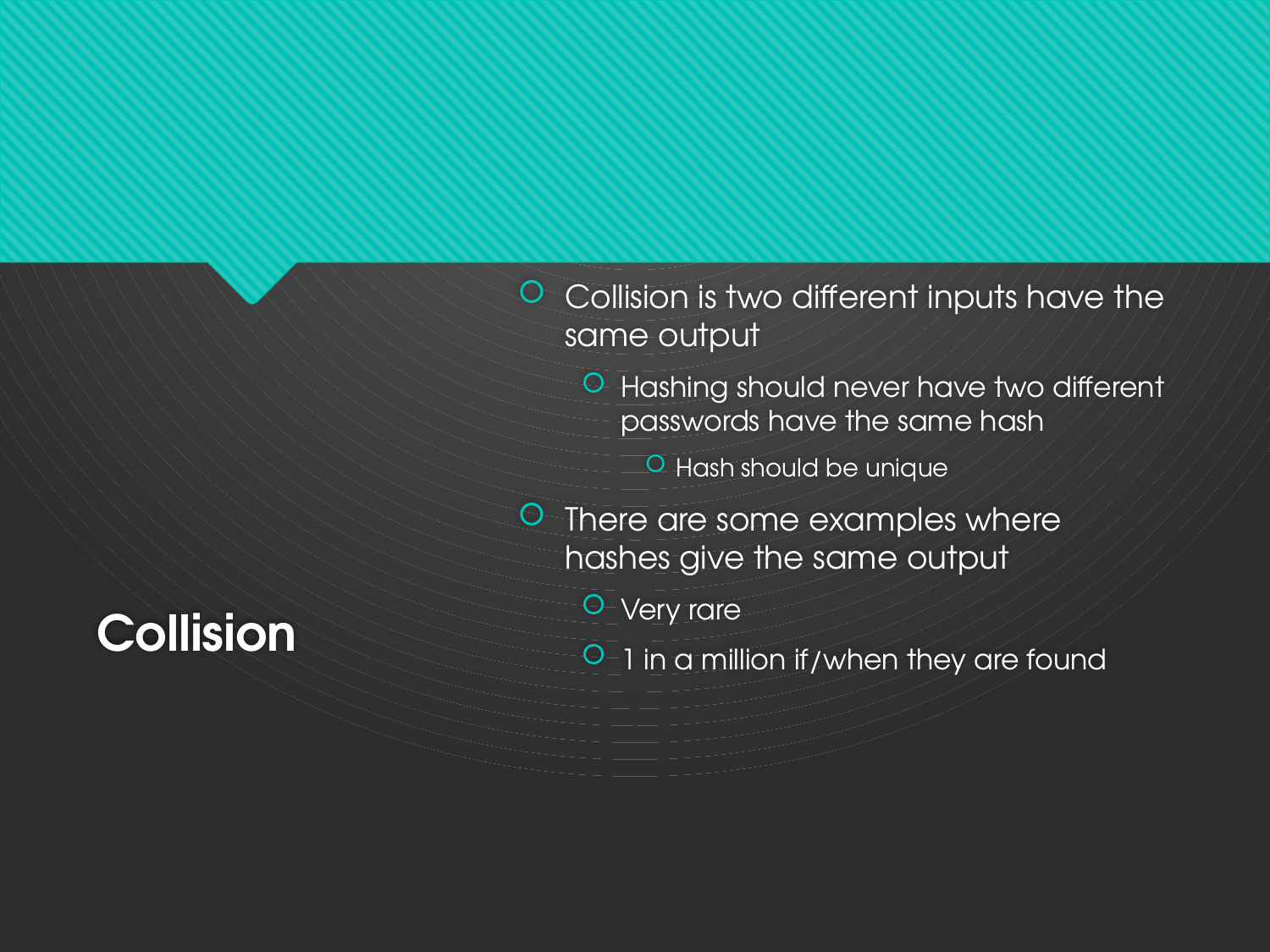

Collision is two different inputs have the same output
Hashing should never have two different passwords have the same hash
Hash should be unique
There are some examples where hashes give the same output
Very rare
1 in a million if/when they are found
# Collision